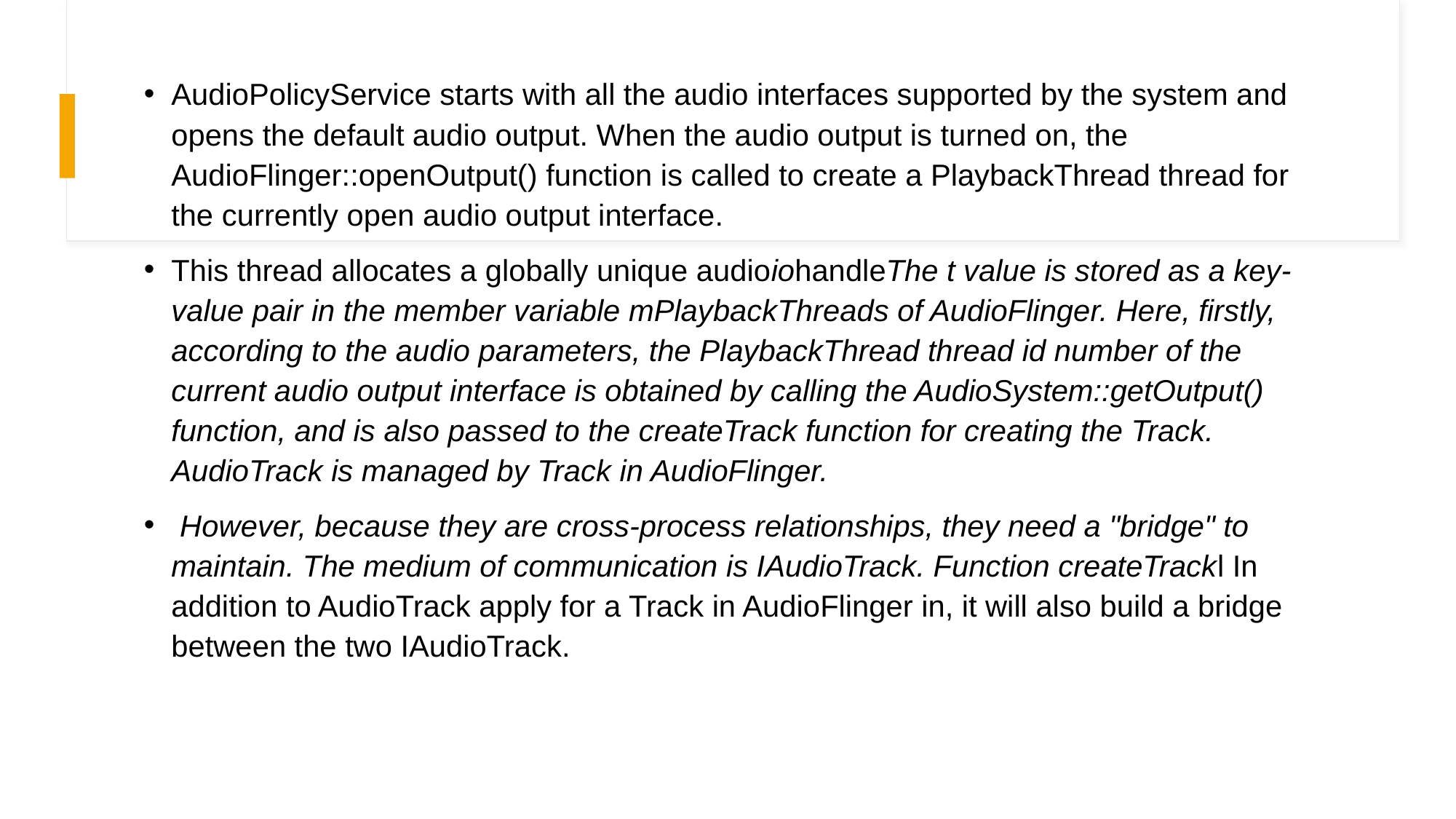

AudioPolicyService starts with all the audio interfaces supported by the system and opens the default audio output. When the audio output is turned on, the AudioFlinger::openOutput() function is called to create a PlaybackThread thread for the currently open audio output interface.
This thread allocates a globally unique audioiohandleThe t value is stored as a key-value pair in the member variable mPlaybackThreads of AudioFlinger. Here, firstly, according to the audio parameters, the PlaybackThread thread id number of the current audio output interface is obtained by calling the AudioSystem::getOutput() function, and is also passed to the createTrack function for creating the Track. AudioTrack is managed by Track in AudioFlinger.
 However, because they are cross-process relationships, they need a "bridge" to maintain. The medium of communication is IAudioTrack. Function createTrackl In addition to AudioTrack apply for a Track in AudioFlinger in, it will also build a bridge between the two IAudioTrack.